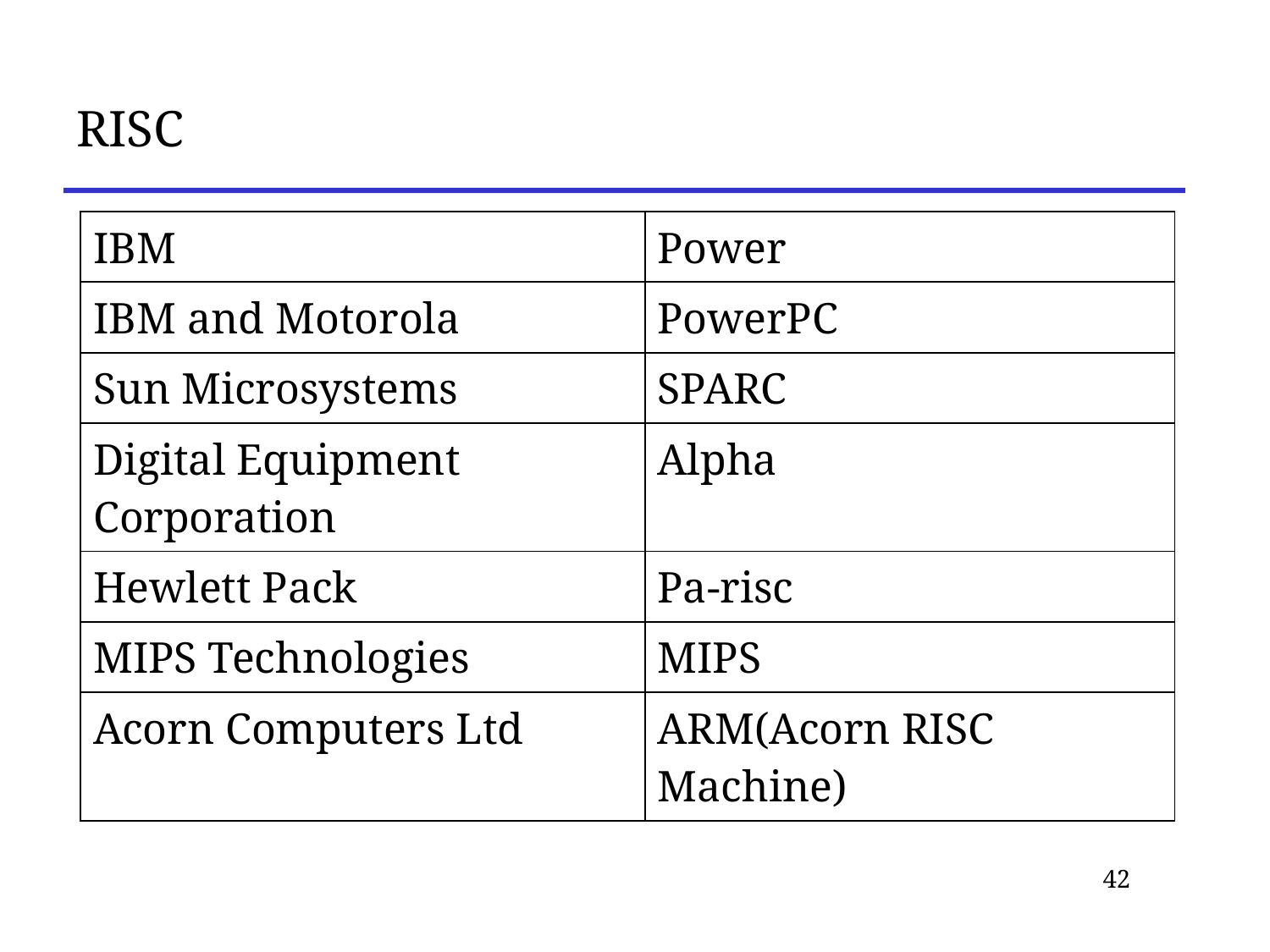

# RISC
| IBM | Power |
| --- | --- |
| IBM and Motorola | PowerPC |
| Sun Microsystems | SPARC |
| Digital Equipment Corporation | Alpha |
| Hewlett Pack | Pa-risc |
| MIPS Technologies | MIPS |
| Acorn Computers Ltd | ARM(Acorn RISC Machine) |
42